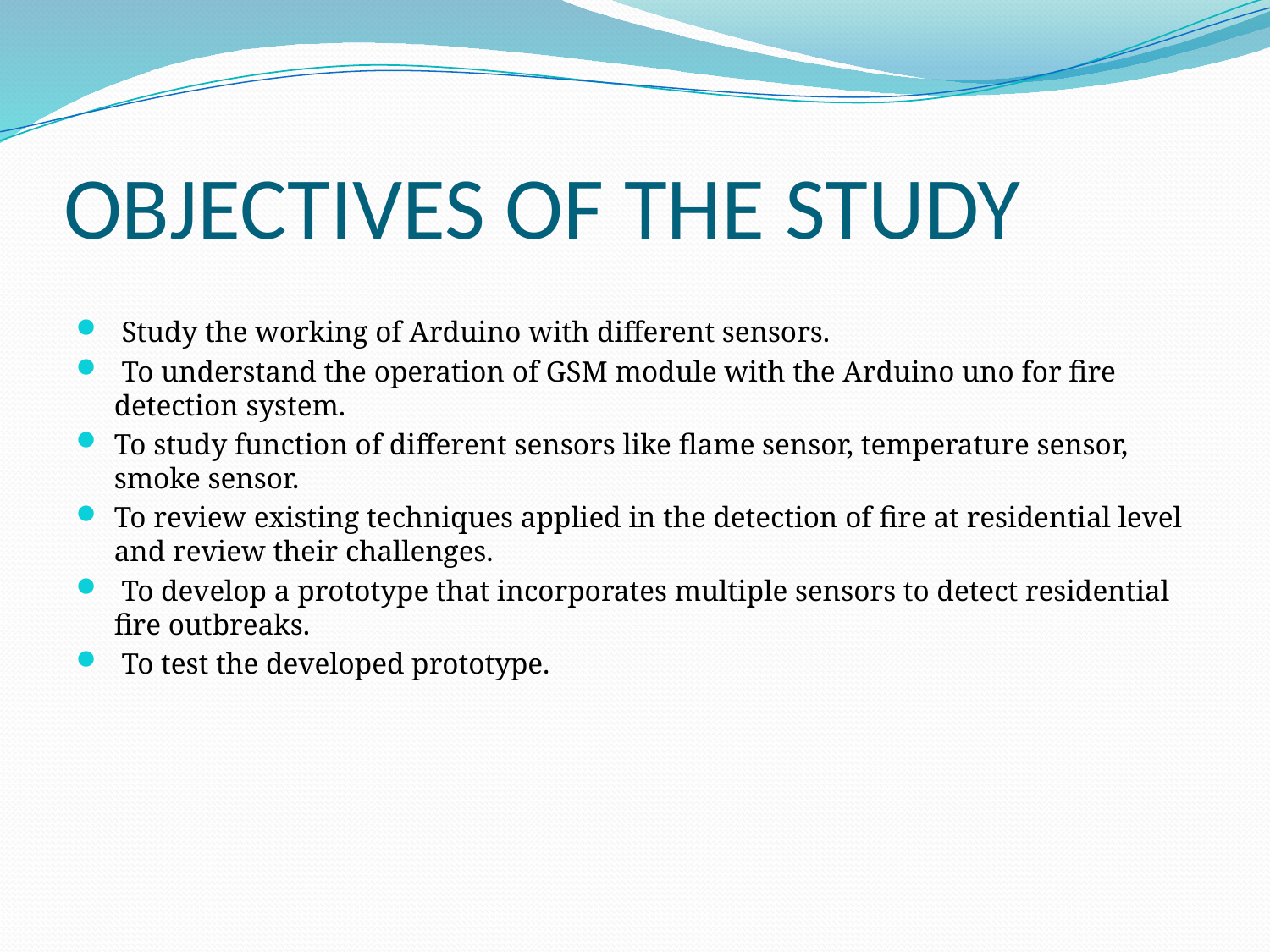

# OBJECTIVES OF THE STUDY

 Study the working of Arduino with different sensors.
 To understand the operation of GSM module with the Arduino uno for fire detection system.
To study function of different sensors like flame sensor, temperature sensor, smoke sensor.
To review existing techniques applied in the detection of fire at residential level and review their challenges.
 To develop a prototype that incorporates multiple sensors to detect residential fire outbreaks.
 To test the developed prototype.